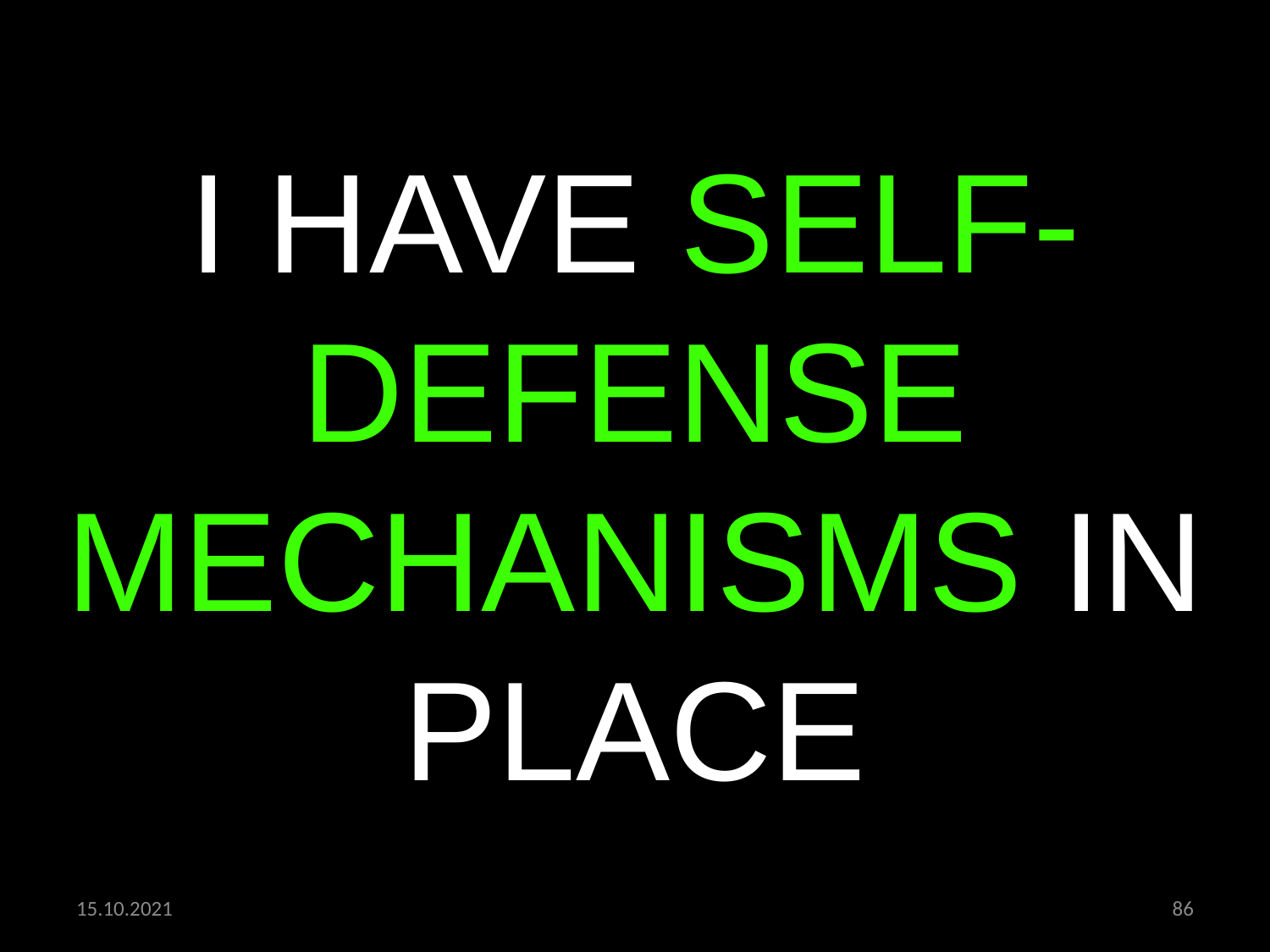

I HAVE SELF-DEFENSE MECHANISMS IN PLACE
15.10.2021
86